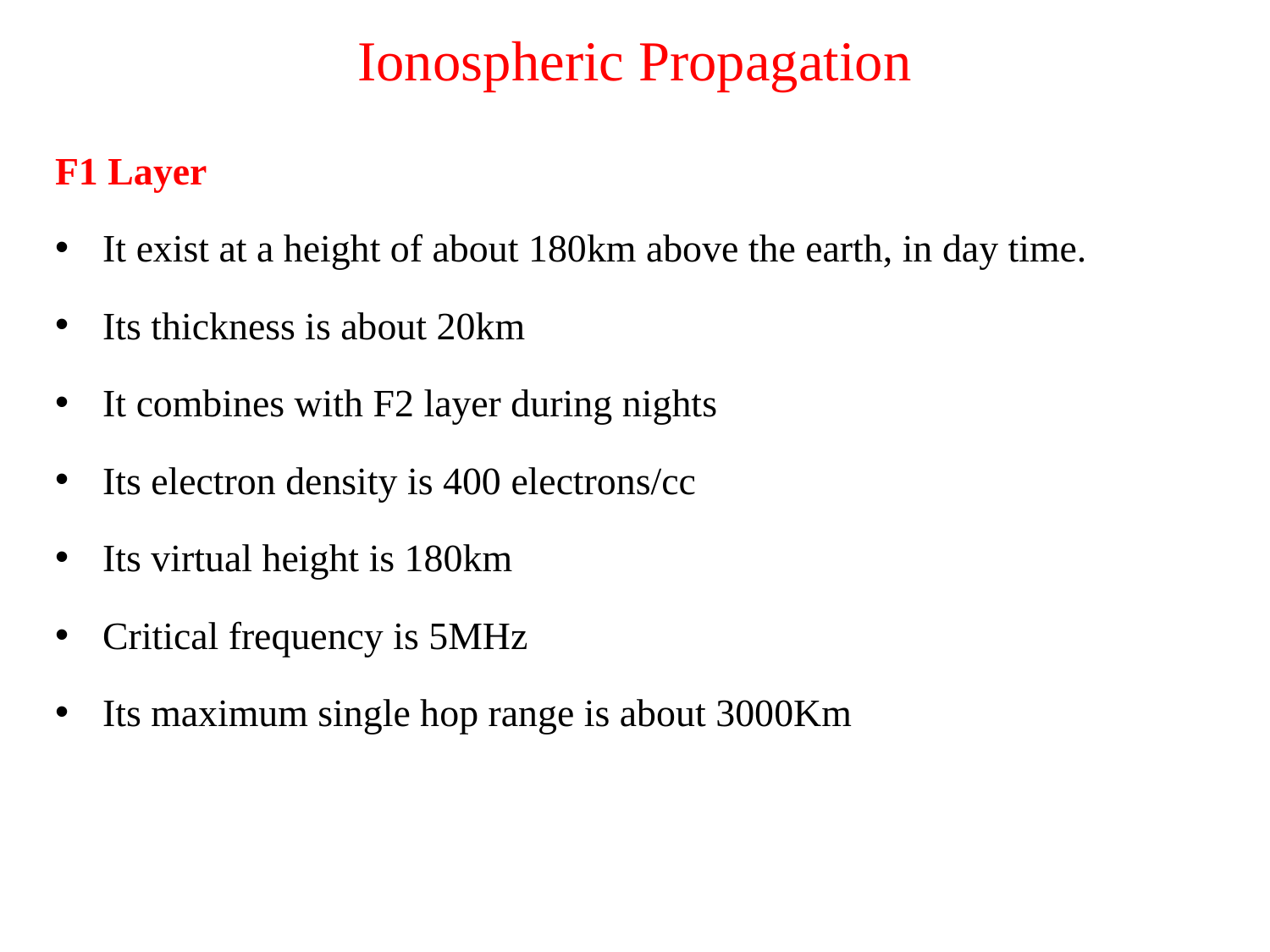

# Ionospheric Propagation
F1 Layer
It exist at a height of about 180km above the earth, in day time.
Its thickness is about 20km
It combines with F2 layer during nights
Its electron density is 400 electrons/cc
Its virtual height is 180km
Critical frequency is 5MHz
Its maximum single hop range is about 3000Km